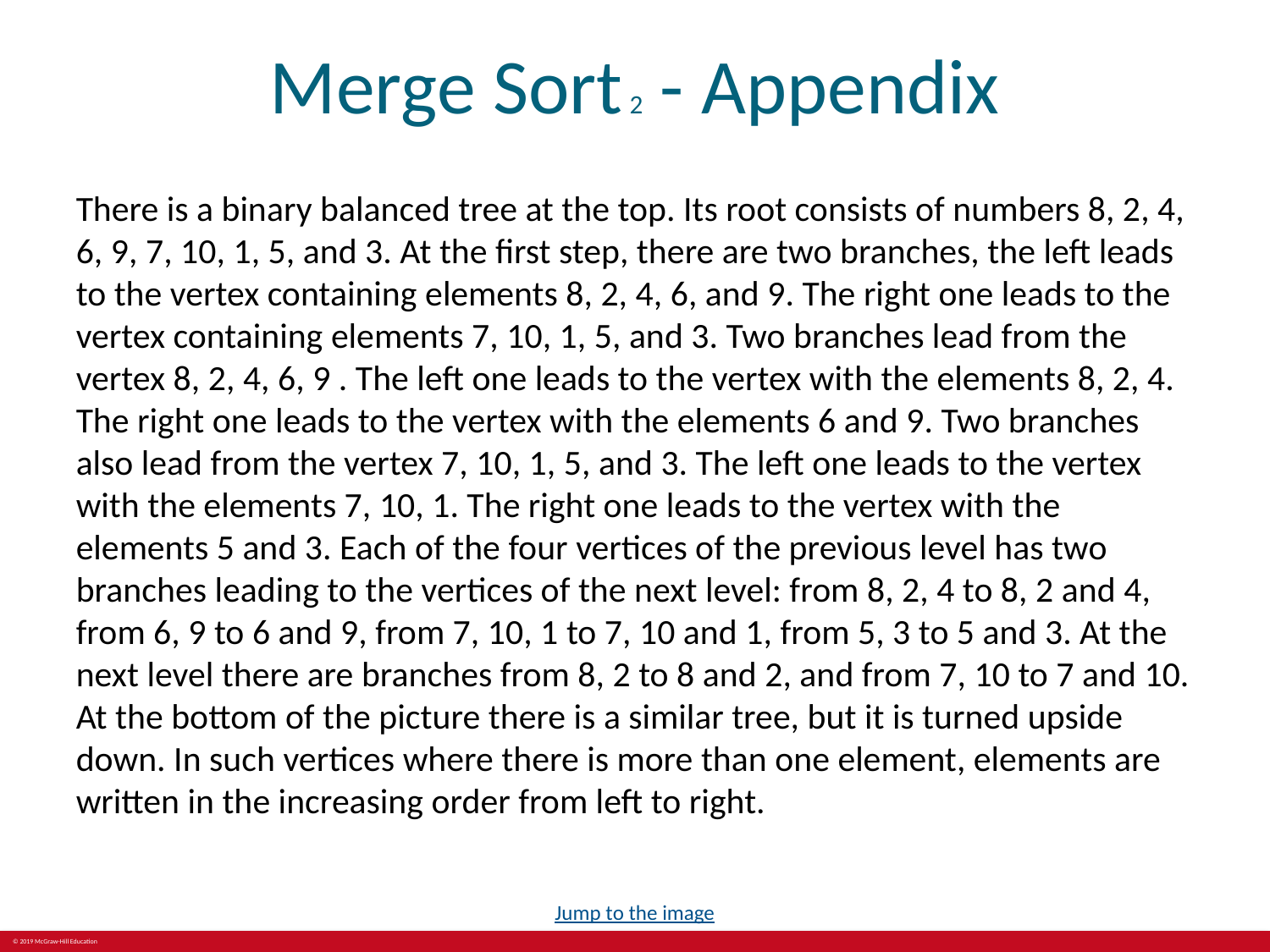

# Merge Sort 2 - Appendix
There is a binary balanced tree at the top. Its root consists of numbers 8, 2, 4, 6, 9, 7, 10, 1, 5, and 3. At the first step, there are two branches, the left leads to the vertex containing elements 8, 2, 4, 6, and 9. The right one leads to the vertex containing elements 7, 10, 1, 5, and 3. Two branches lead from the vertex 8, 2, 4, 6, 9 . The left one leads to the vertex with the elements 8, 2, 4. The right one leads to the vertex with the elements 6 and 9. Two branches also lead from the vertex 7, 10, 1, 5, and 3. The left one leads to the vertex with the elements 7, 10, 1. The right one leads to the vertex with the elements 5 and 3. Each of the four vertices of the previous level has two branches leading to the vertices of the next level: from 8, 2, 4 to 8, 2 and 4, from 6, 9 to 6 and 9, from 7, 10, 1 to 7, 10 and 1, from 5, 3 to 5 and 3. At the next level there are branches from 8, 2 to 8 and 2, and from 7, 10 to 7 and 10. At the bottom of the picture there is a similar tree, but it is turned upside down. In such vertices where there is more than one element, elements are written in the increasing order from left to right.
Jump to the image